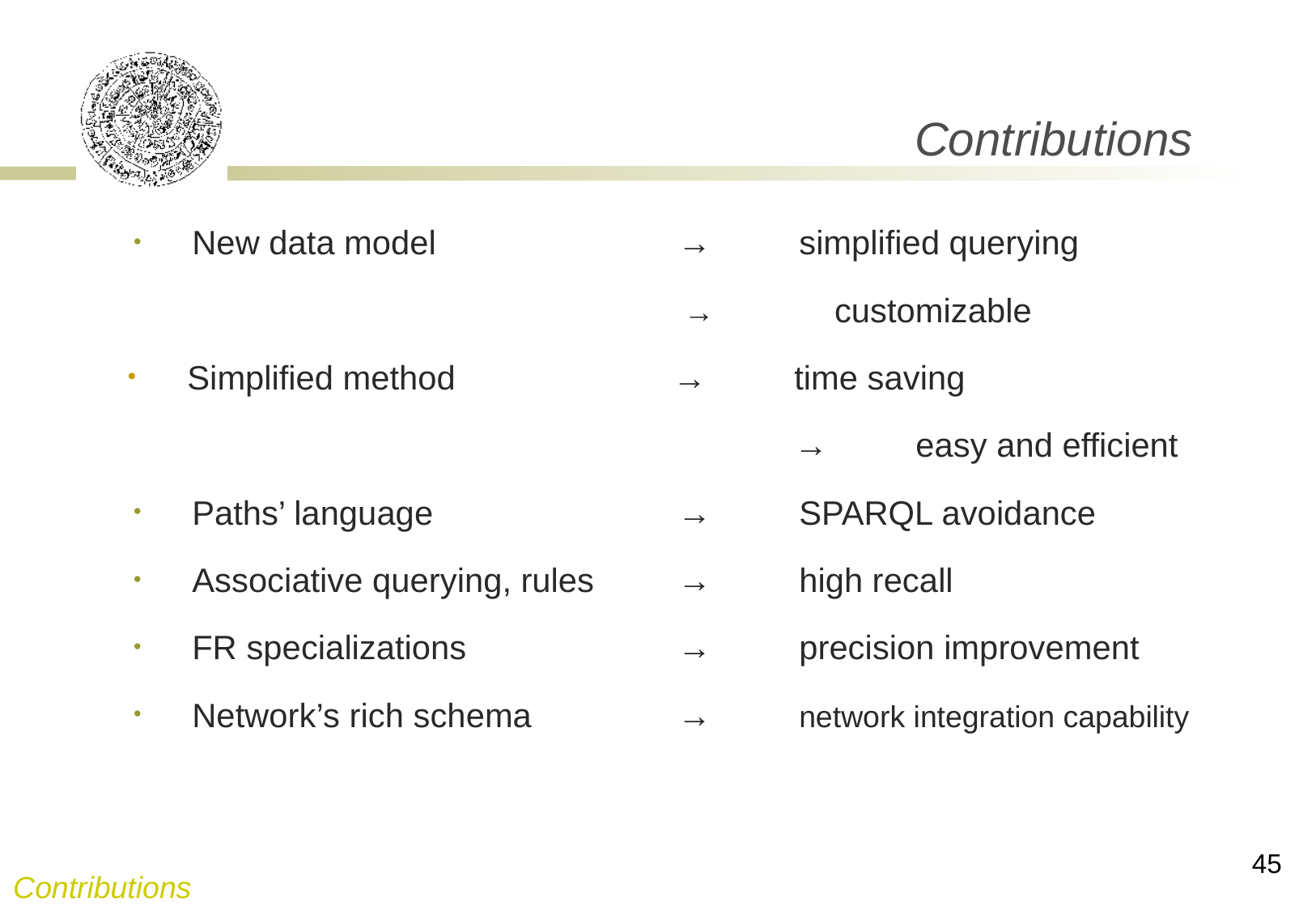

# Contributions

New data model 		→ 	simplified querying
                 →	customizable
Simplified method 		→ 	time saving
						→ 	easy and efficient
Paths’ language 		→ 	SPARQL avoidance
Associative querying, rules 	→ 	high recall
FR specializations 		→ 	precision improvement
Network’s rich schema 		→ 	network integration capability

45
Contributions